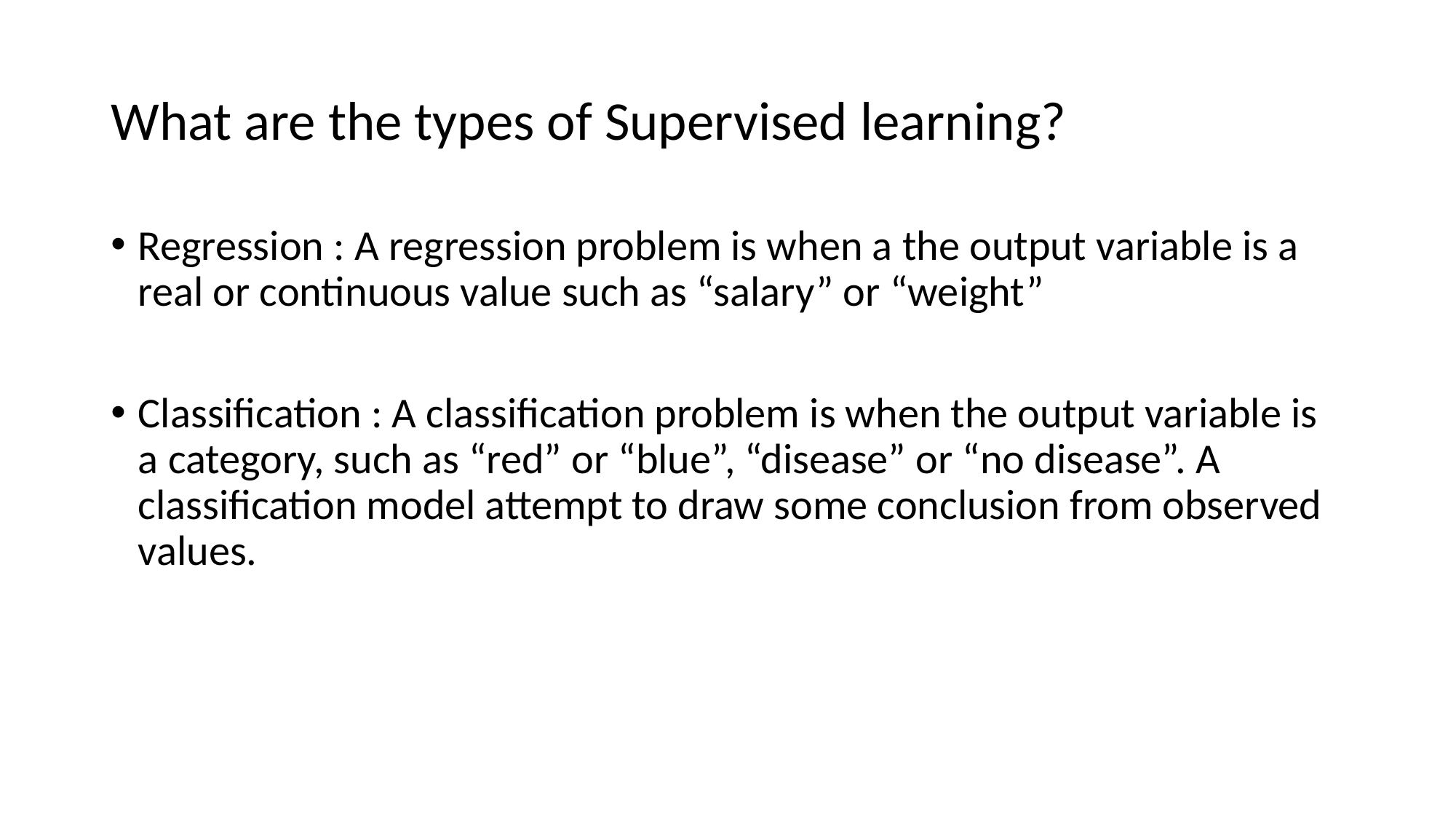

# What are the types of Supervised learning?
Regression : A regression problem is when a the output variable is a real or continuous value such as “salary” or “weight”

Classification : A classification problem is when the output variable is a category, such as “red” or “blue”, “disease” or “no disease”. A classification model attempt to draw some conclusion from observed values.